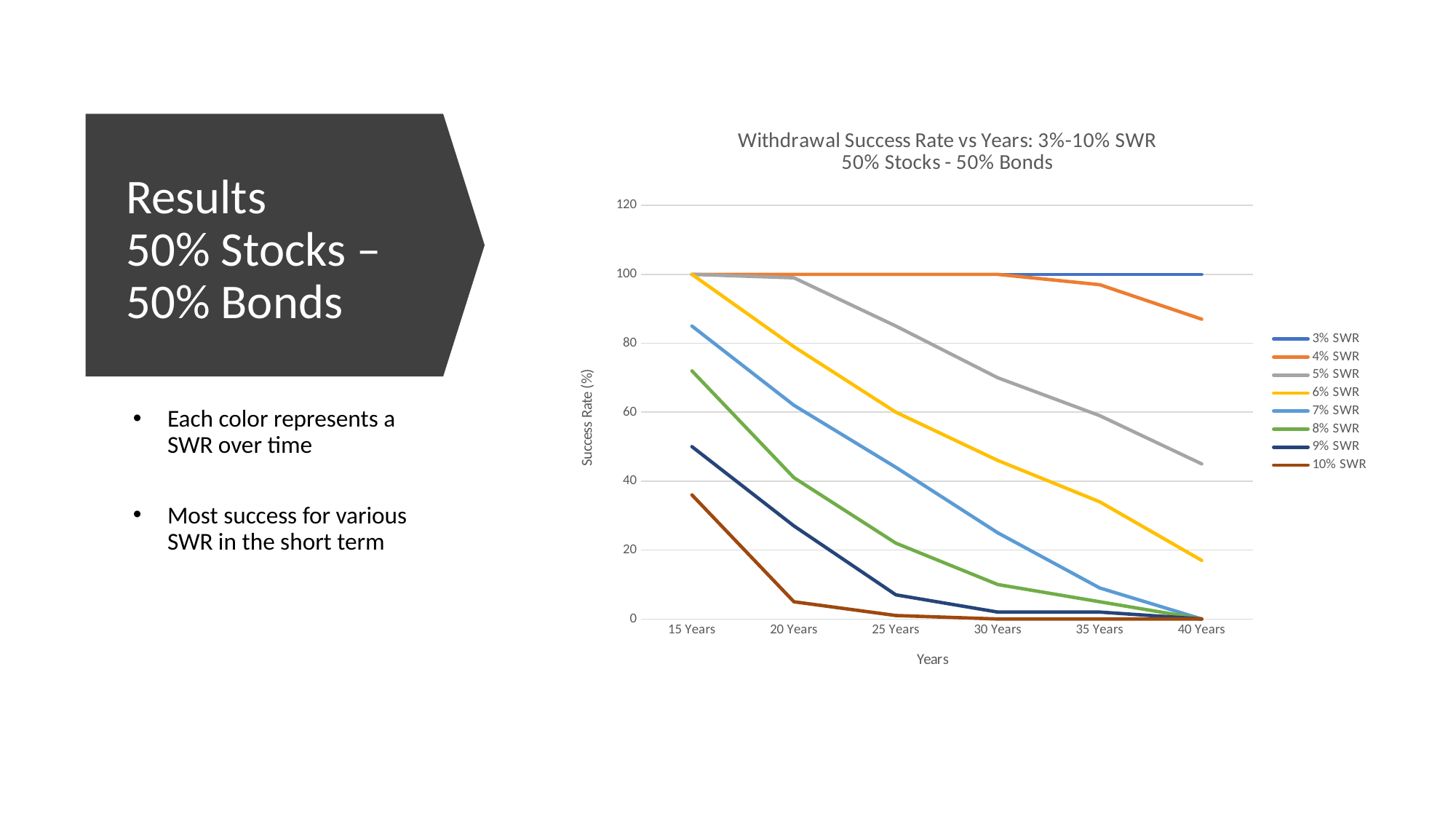

### Chart: Withdrawal Success Rate vs Years: 3%-10% SWR
50% Stocks - 50% Bonds

| Category | 3% SWR | 4% SWR | 5% SWR | 6% SWR | 7% SWR | 8% SWR | 9% SWR | 10% SWR |
|---|---|---|---|---|---|---|---|---|
| 15 Years | 100.0 | 100.0 | 100.0 | 100.0 | 85.0 | 72.0 | 50.0 | 36.0 |
| 20 Years | 100.0 | 100.0 | 99.0 | 79.0 | 62.0 | 41.0 | 27.0 | 5.0 |
| 25 Years | 100.0 | 100.0 | 85.0 | 60.0 | 44.0 | 22.0 | 7.0 | 1.0 |
| 30 Years | 100.0 | 100.0 | 70.0 | 46.0 | 25.0 | 10.0 | 2.0 | 0.0 |
| 35 Years | 100.0 | 97.0 | 59.0 | 34.0 | 9.0 | 5.0 | 2.0 | 0.0 |
| 40 Years | 100.0 | 87.0 | 45.0 | 17.0 | 0.0 | 0.0 | 0.0 | 0.0 |
# Results
50% Stocks – 50% Bonds
Each color represents a SWR over time

Most success for various SWR in the short term